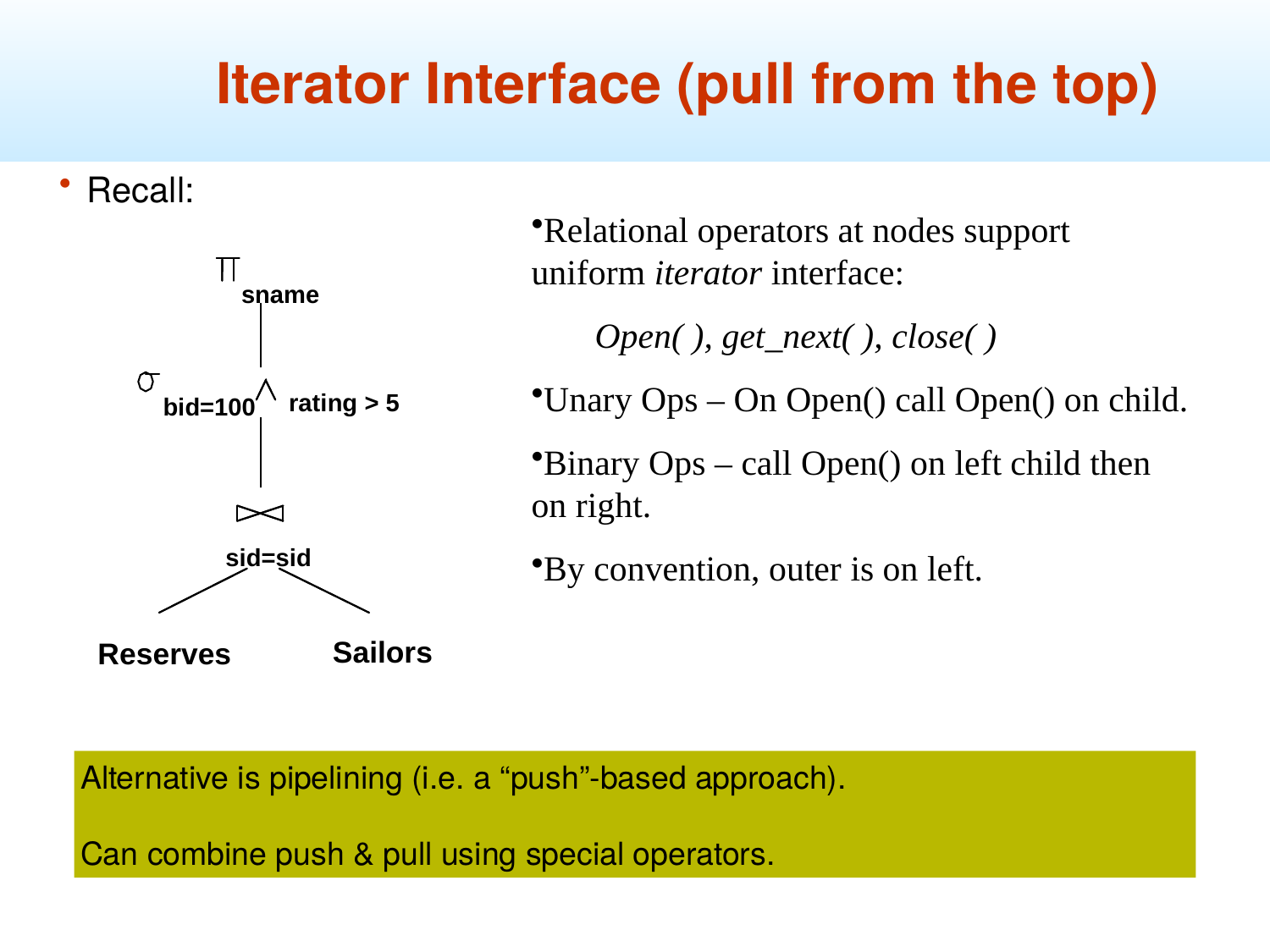

Iterator Interface (pull from the top)
Recall:
Relational operators at nodes support uniform iterator interface:
Open( ), get_next( ), close( )
Unary Ops – On Open() call Open() on child.
Binary Ops – call Open() on left child then on right.
By convention, outer is on left.

sname

rating > 5
bid=100

sid=sid

Sailors
Reserves
Alternative is pipelining (i.e. a “push”-based approach).

Can combine push & pull using special operators.
4